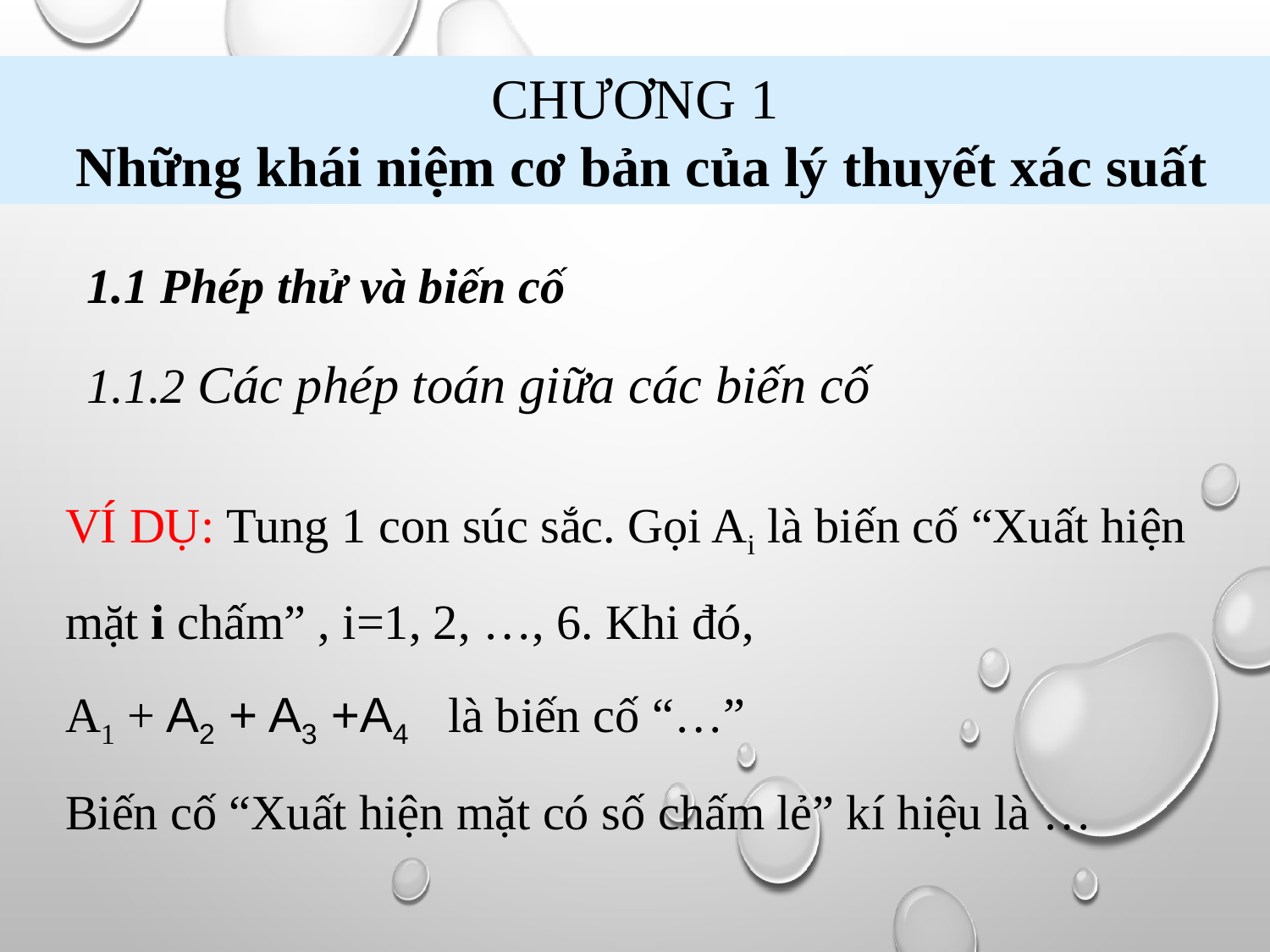

CHƯƠNG 1
 Những khái niệm cơ bản của lý thuyết xác suất
1.1 Phép thử và biến cố
1.1.2 Các phép toán giữa các biến cố
VÍ DỤ: Tung 1 con súc sắc. Gọi Ai là biến cố “Xuất hiện mặt i chấm” , i=1, 2, …, 6. Khi đó,
A1 + A2 + A3 +A4   là biến cố “…”
Biến cố “Xuất hiện mặt có số chấm lẻ” kí hiệu là …